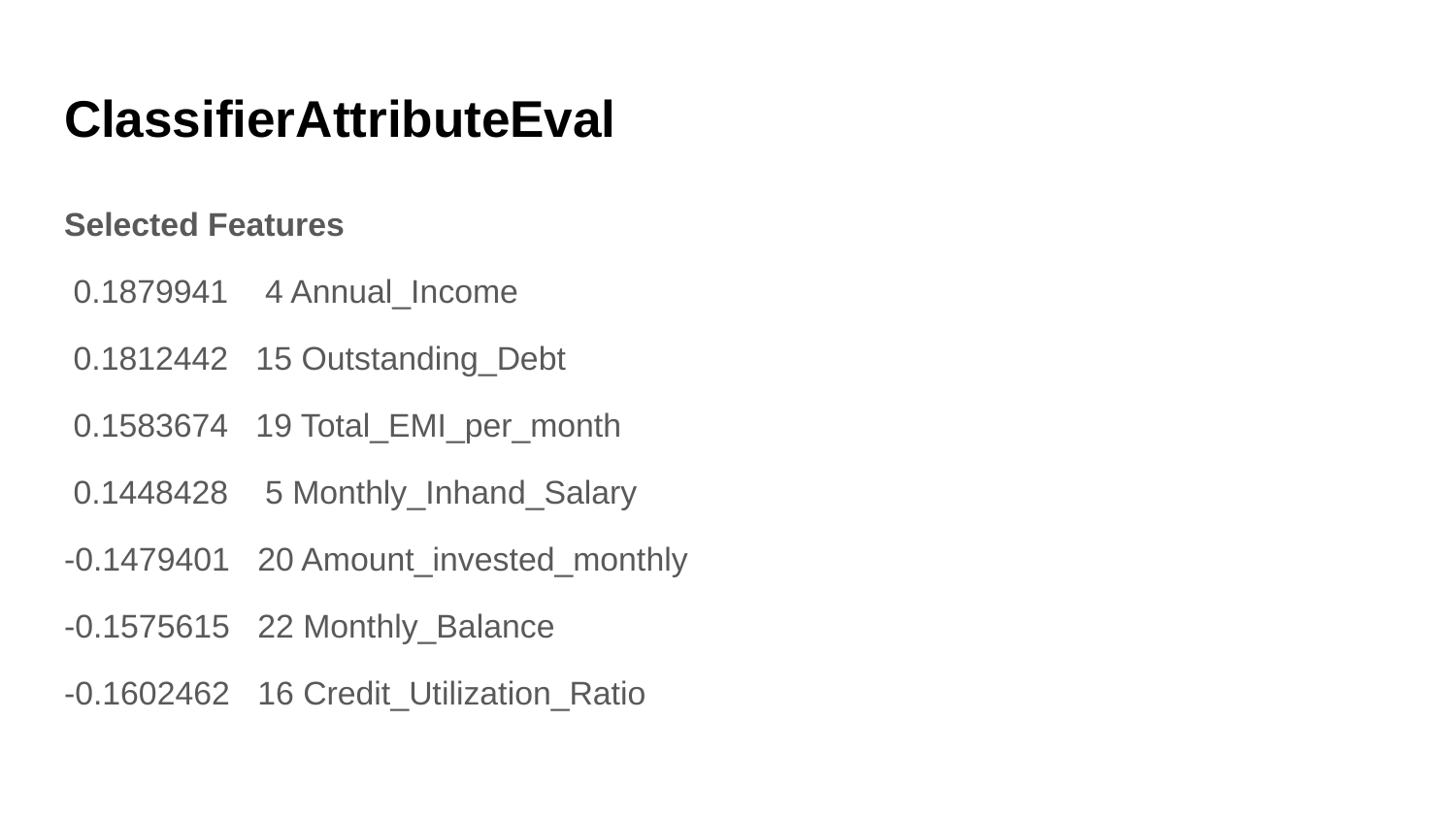

# ClassifierAttributeEval
Selected Features
 0.1879941    4 Annual_Income
 0.1812442   15 Outstanding_Debt
 0.1583674   19 Total_EMI_per_month
 0.1448428    5 Monthly_Inhand_Salary
-0.1479401   20 Amount_invested_monthly
-0.1575615   22 Monthly_Balance
-0.1602462   16 Credit_Utilization_Ratio